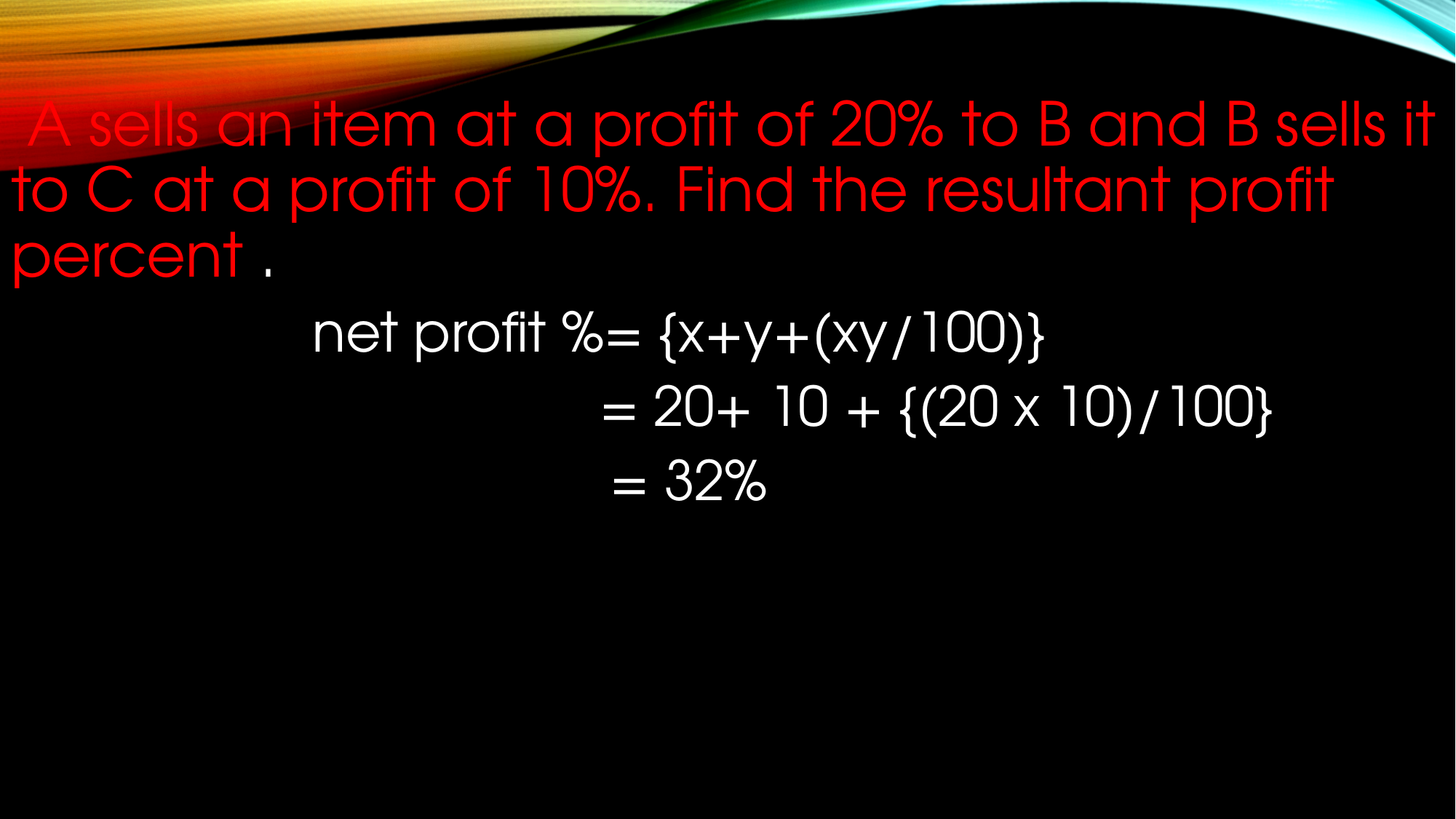

A sells an item at a profit of 20% to B and B sells it to C at a profit of 10%. Find the resultant profit percent .
                    net profit %= {x+y+(xy/100)}
                                       = 20+ 10 + {(20 x 10)/100}
			                  = 32%